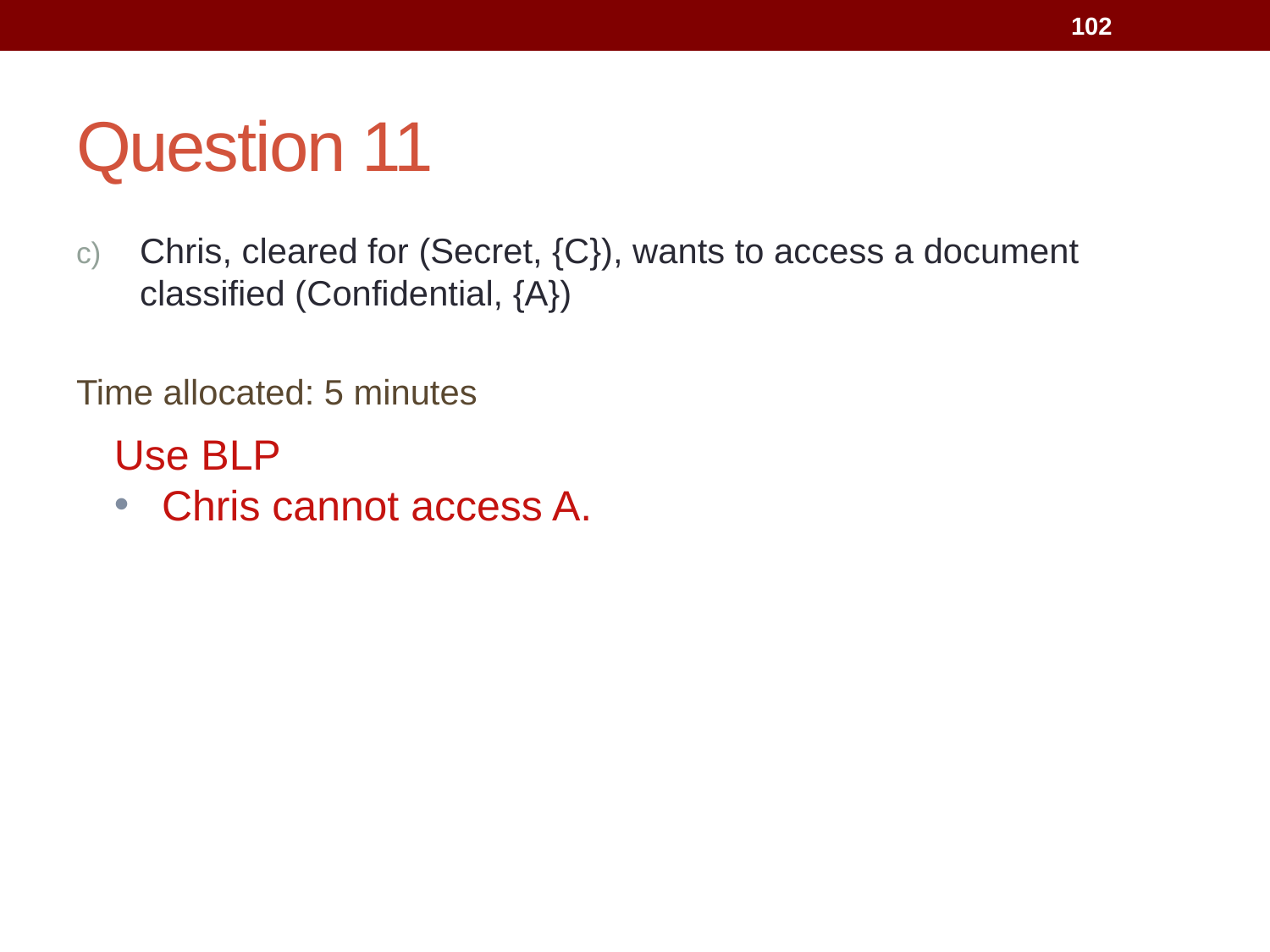

102
# Question 11
Chris, cleared for (Secret, {C}), wants to access a document classified (Confidential, {A})

Time allocated: 5 minutes

Use BLP
Chris cannot access A.